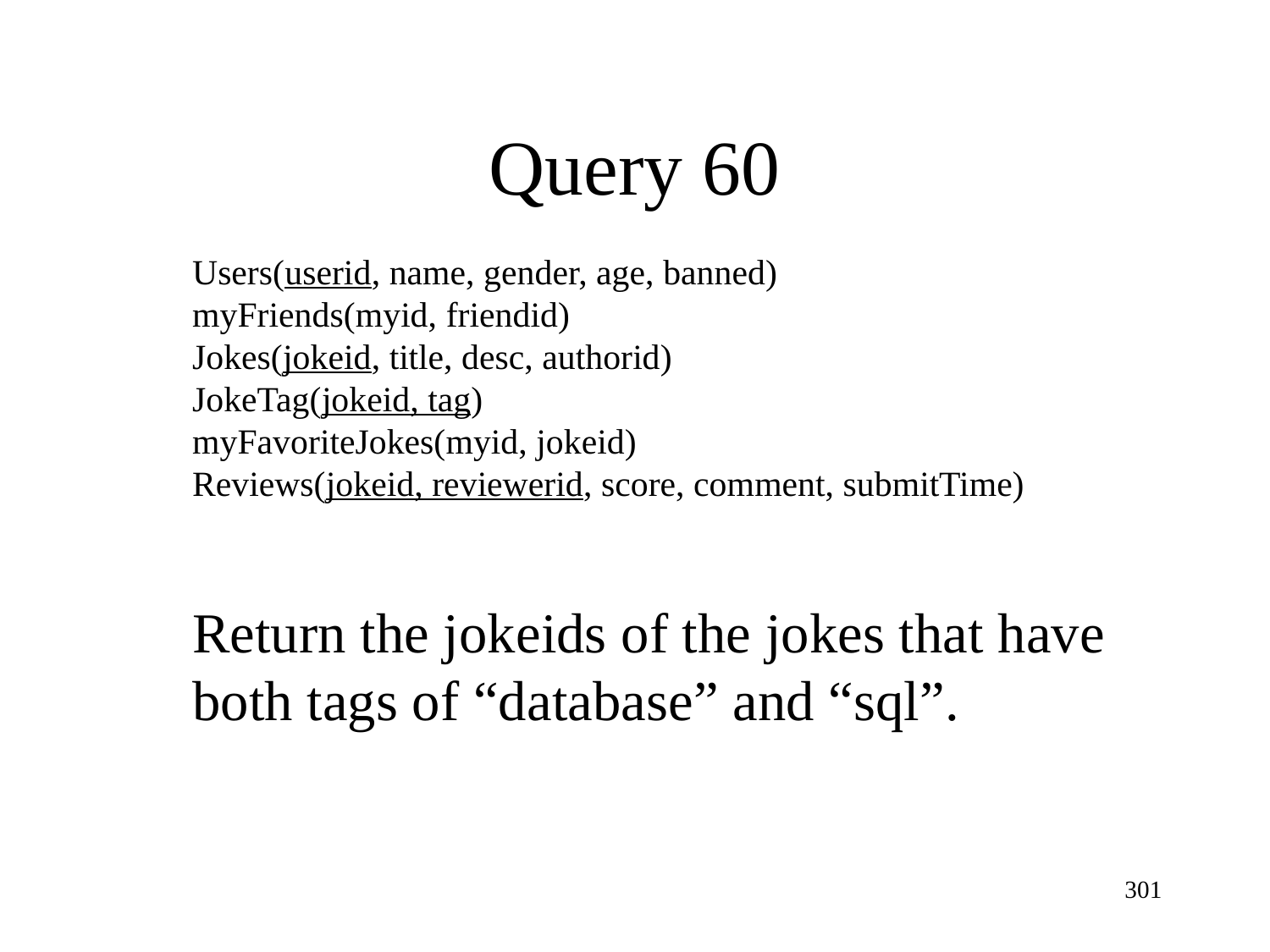

Query 60
Users(userid, name, gender, age, banned)
myFriends(myid, friendid)
Jokes(jokeid, title, desc, authorid)
JokeTag(jokeid, tag)
myFavoriteJokes(myid, jokeid)
Reviews(jokeid, reviewerid, score, comment, submitTime)
Return the jokeids of the jokes that have both tags of “database” and “sql”.
301